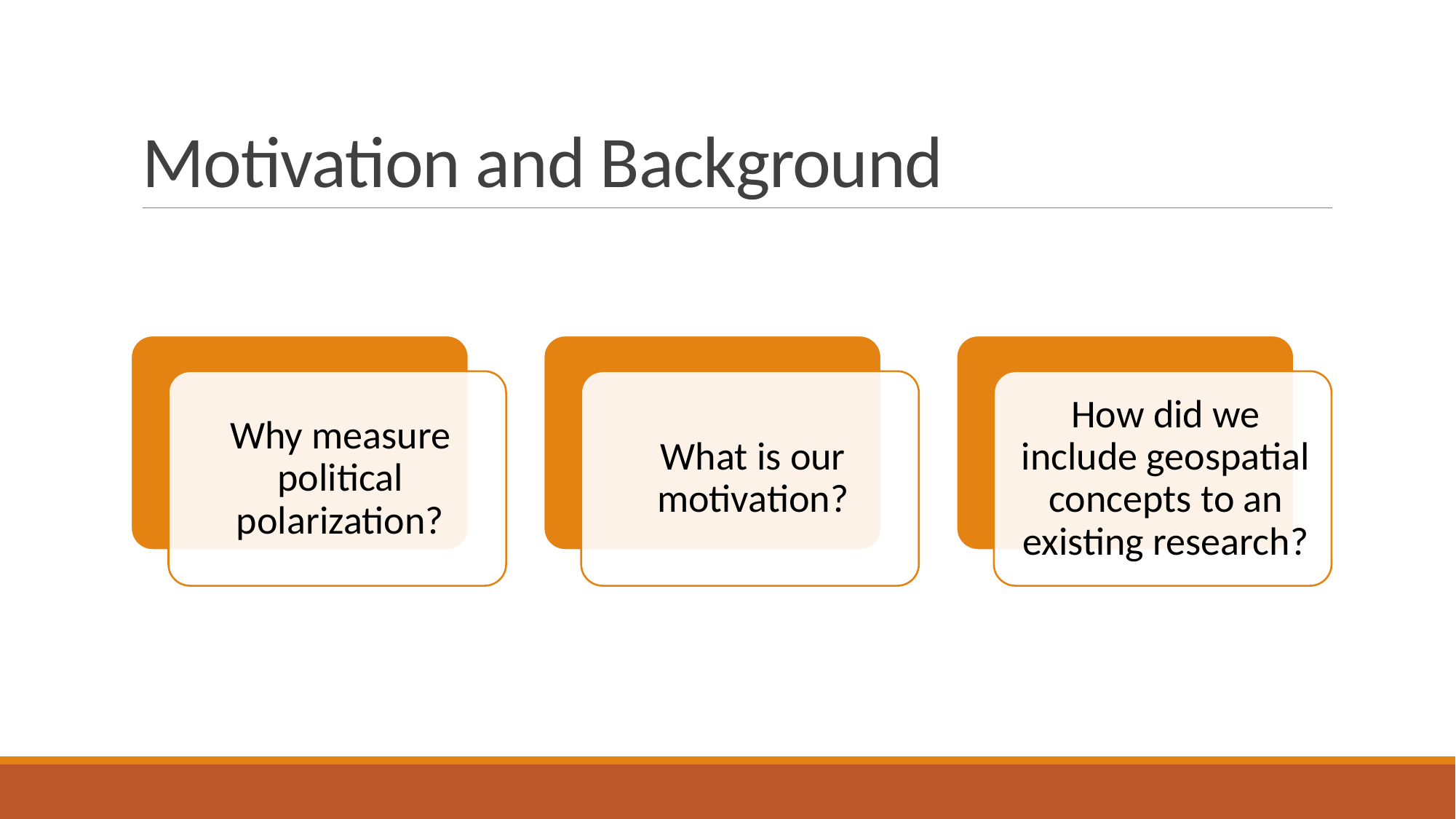

# Motivation and Background
Why measure political polarization?
What is our motivation?
How did we include geospatial concepts to an existing research?